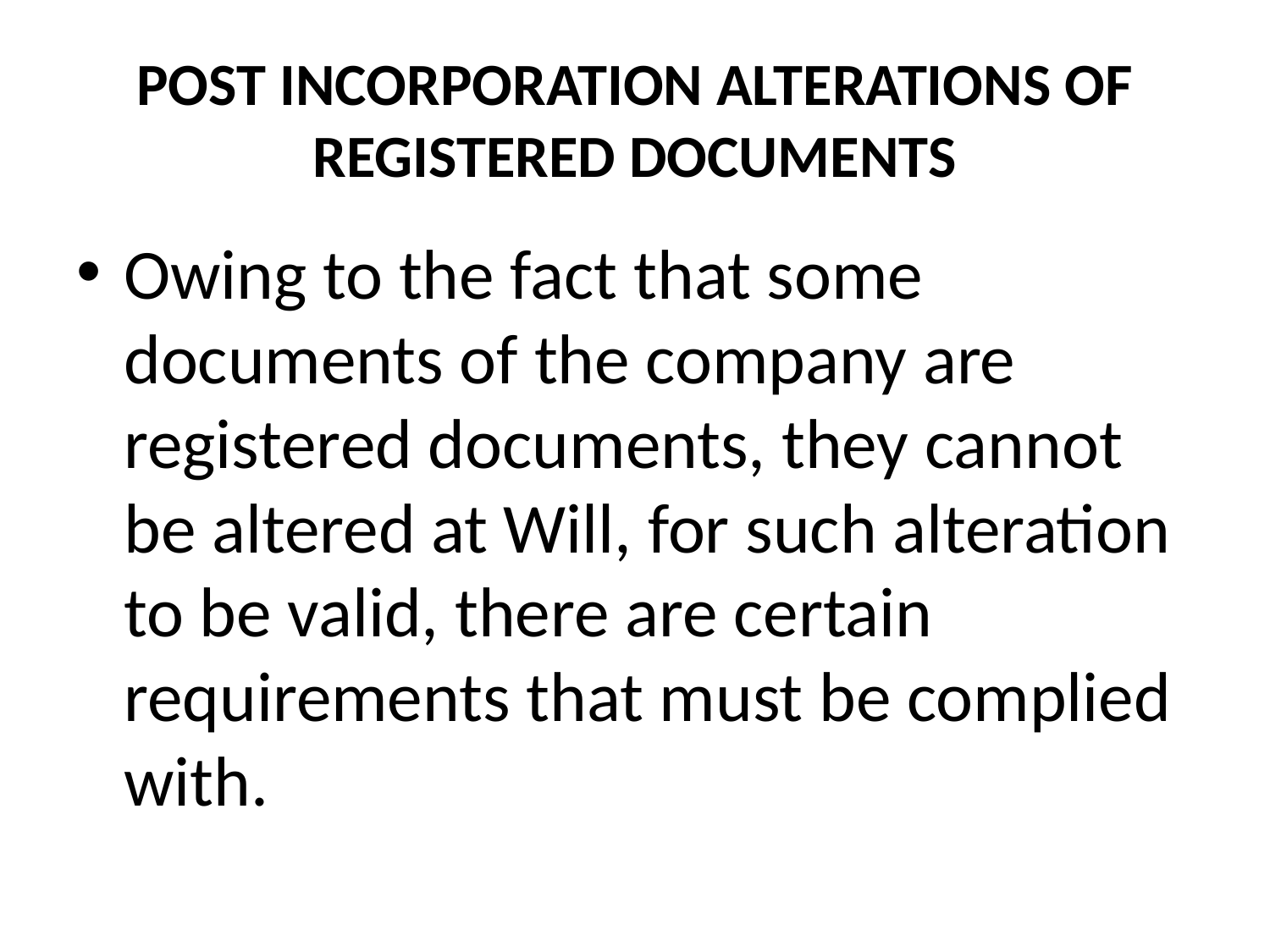

# POST INCORPORATION ALTERATIONS OF REGISTERED DOCUMENTS
Owing to the fact that some documents of the company are registered documents, they cannot be altered at Will, for such alteration to be valid, there are certain requirements that must be complied with.